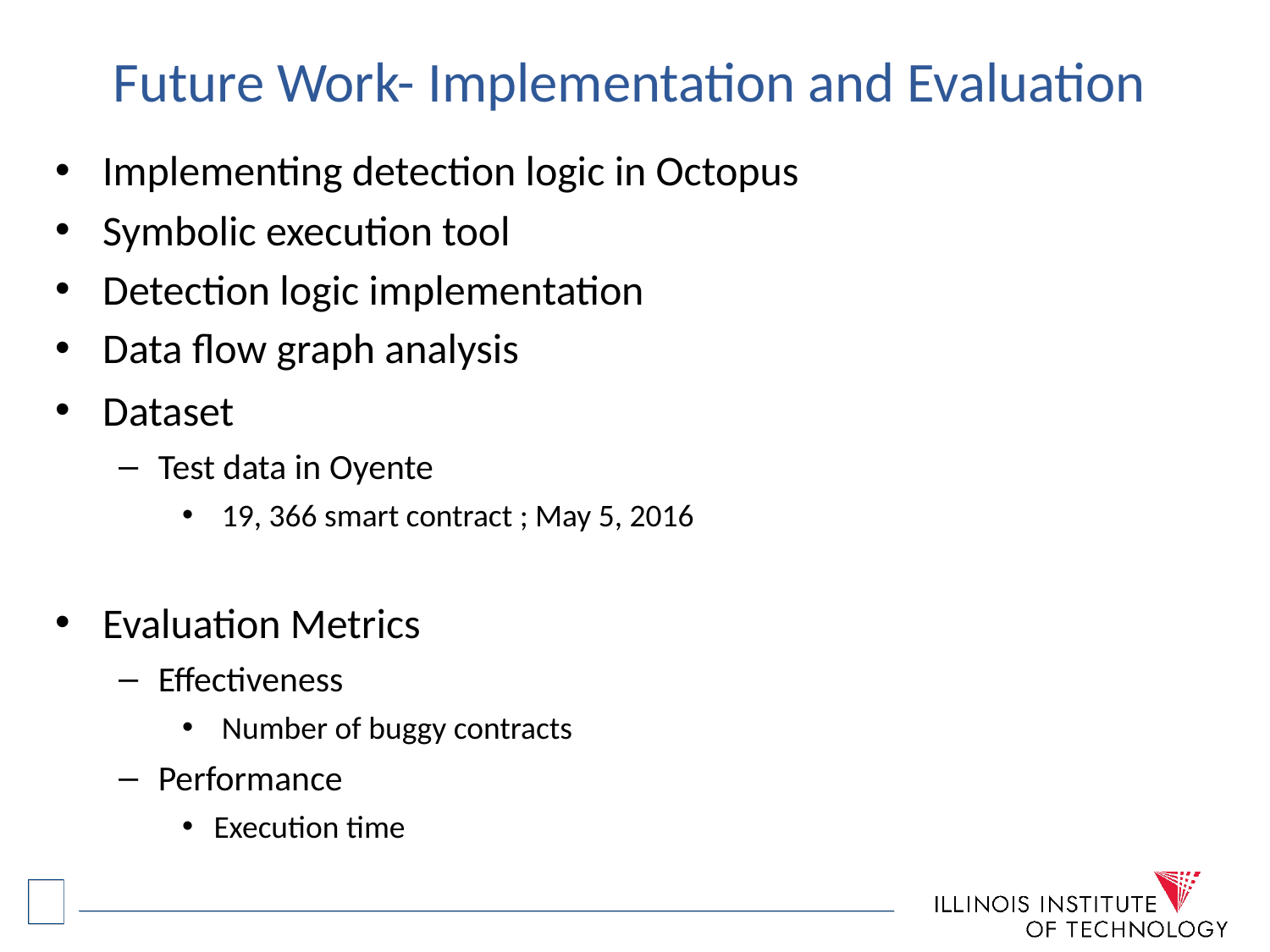

# Future Work- Implementation and Evaluation
Implementing detection logic in Octopus
Symbolic execution tool
Detection logic implementation
Data flow graph analysis
Dataset
Test data in Oyente
19, 366 smart contract ; May 5, 2016

Evaluation Metrics
Effectiveness
Number of buggy contracts
Performance
Execution time

18